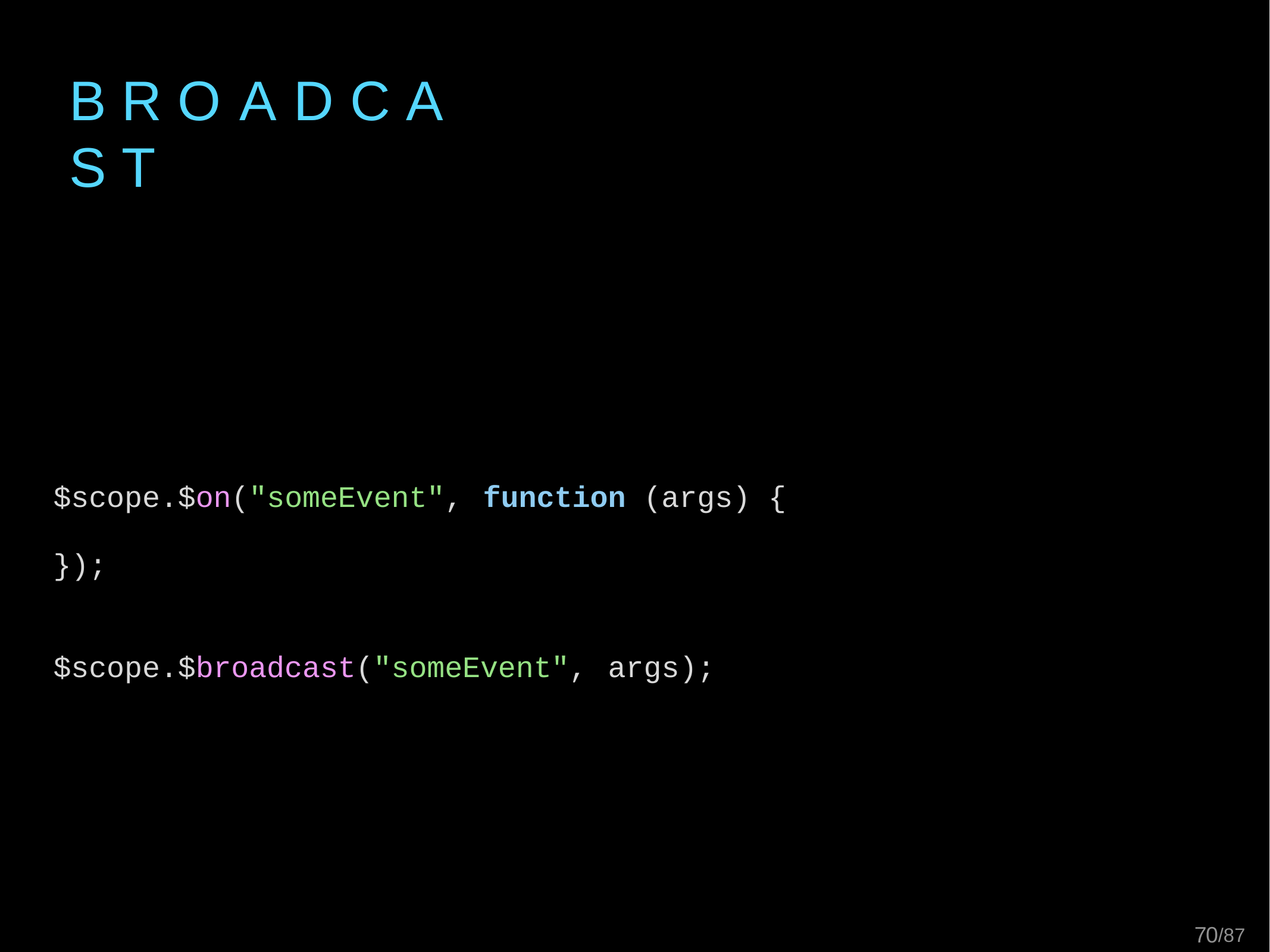

# B R O A D C A S T
$scope.$on("someEvent",	function	(args) {

});

$scope.$broadcast("someEvent",	args);
70/87